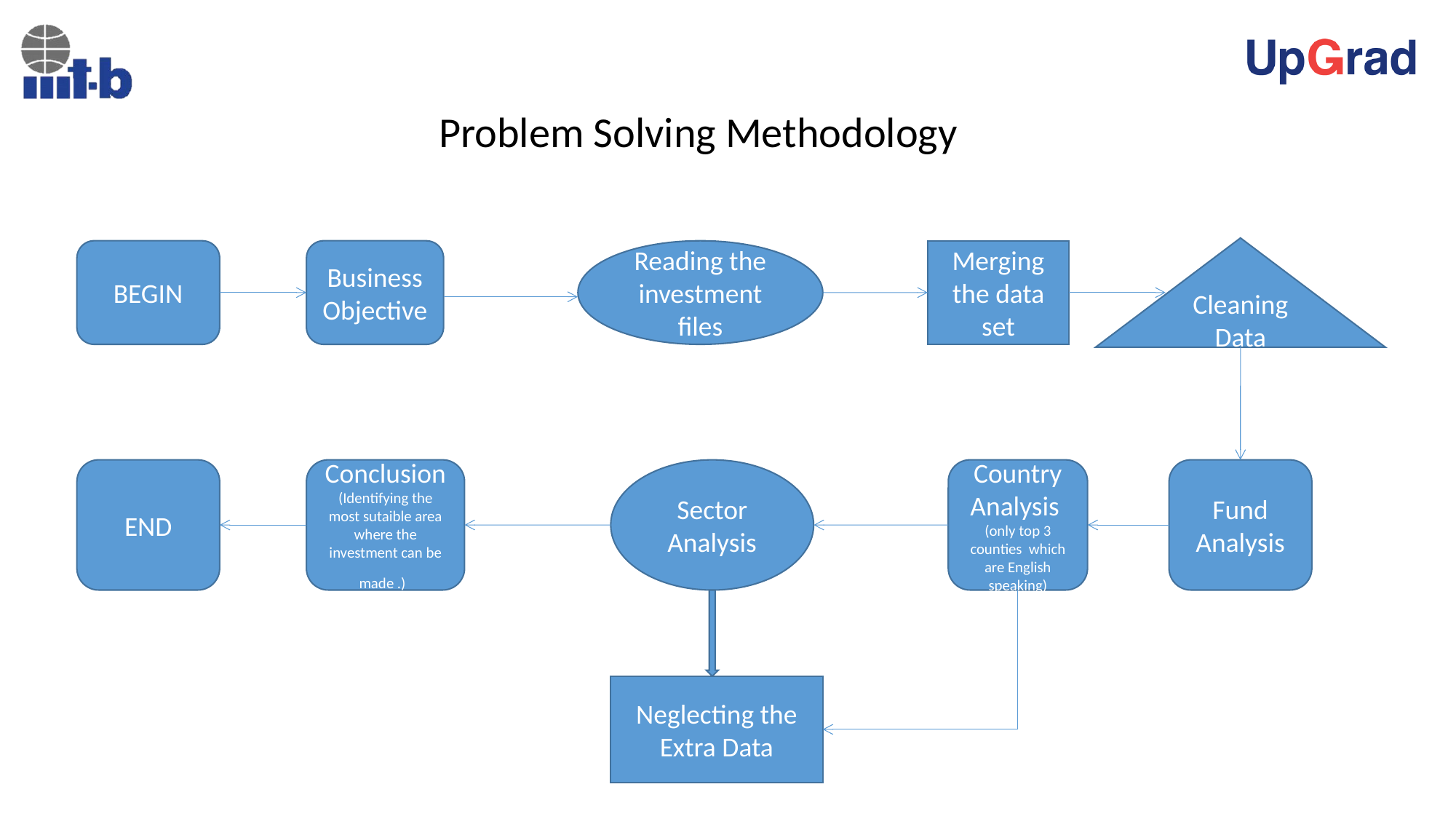

# Problem Solving Methodology
Cleaning Data
BEGIN
Business Objective
Reading the investment files
Merging the data set
Sector Analysis
Conclusion
(Identifying the most sutaible area where the investment can be made .)
Country Analysis
(only top 3 counties  which are English speaking)
Fund Analysis
END

Neglecting the Extra Data